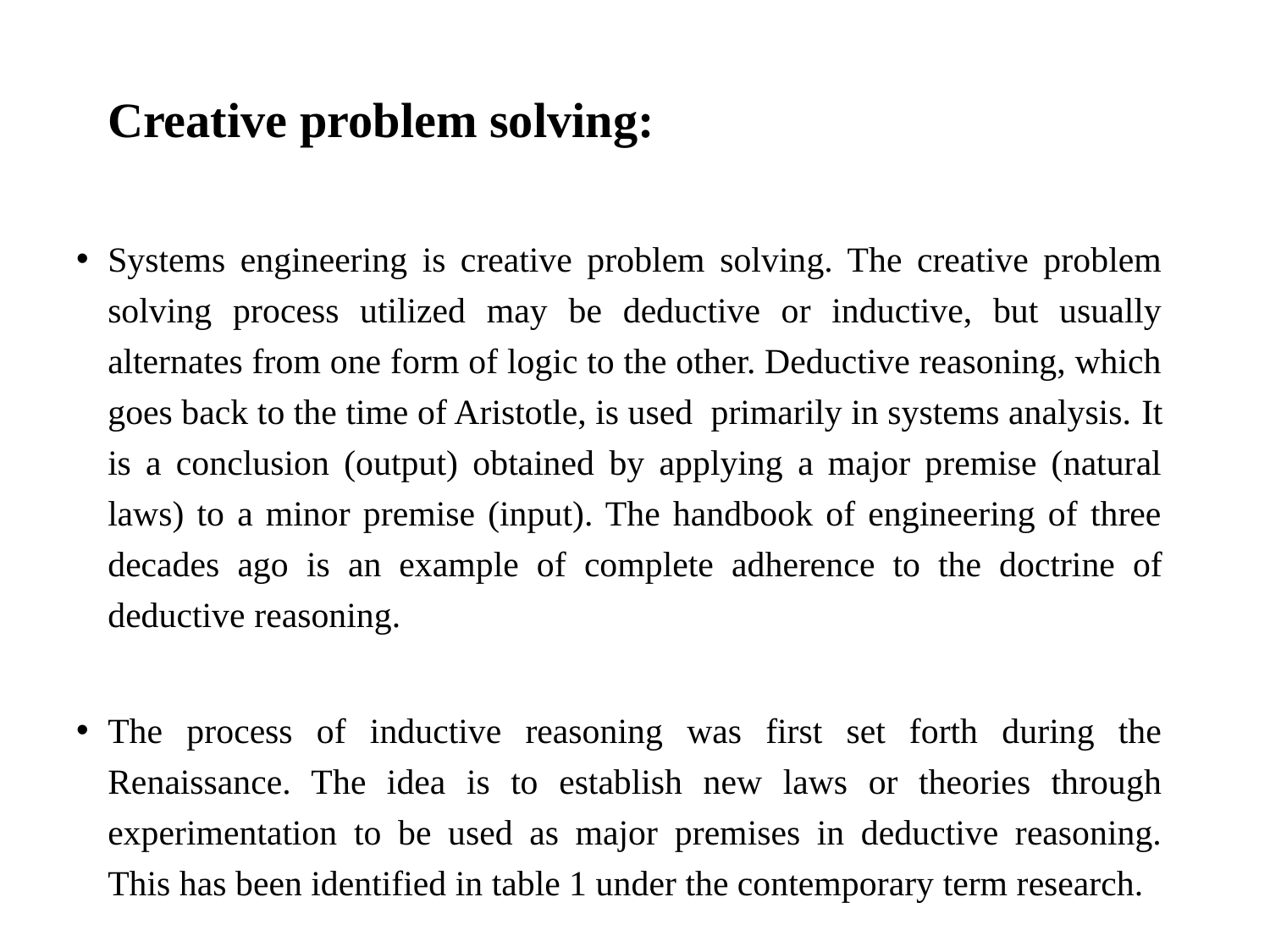

# Creative problem solving:
Systems engineering is creative problem solving. The creative problem solving process utilized may be deductive or inductive, but usually alternates from one form of logic to the other. Deductive reasoning, which goes back to the time of Aristotle, is used  primarily in systems analysis. It is a conclusion (output) obtained by applying a major premise (natural laws) to a minor premise (input). The handbook of engineering of three decades ago is an example of complete adherence to the doctrine of deductive reasoning.

The process of inductive reasoning was first set forth during the Renaissance. The idea is to establish new laws or theories through experimentation to be used as major premises in deductive reasoning. This has been identified in table 1 under the contemporary term research.